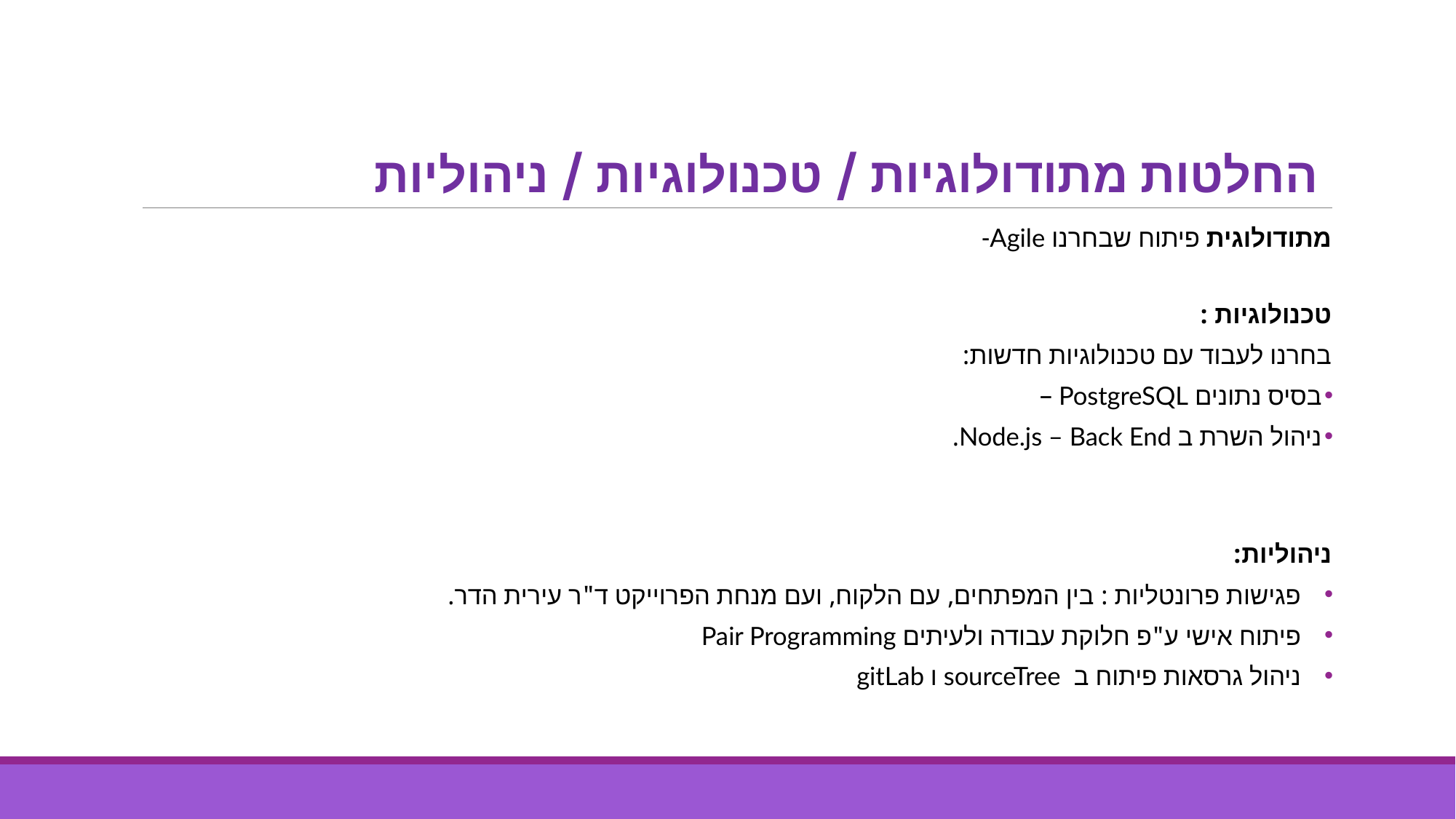

החלטות מתודולוגיות / טכנולוגיות / ניהוליות

מתודולוגית פיתוח שבחרנו Agile-

טכנולוגיות :
בחרנו לעבוד עם טכנולוגיות חדשות:
בסיס נתונים PostgreSQL –
ניהול השרת ב Node.js – Back End.

ניהוליות:
פגישות פרונטליות : בין המפתחים, עם הלקוח, ועם מנחת הפרוייקט ד"ר עירית הדר.
פיתוח אישי ע"פ חלוקת עבודה ולעיתים Pair Programming
ניהול גרסאות פיתוח ב  sourceTree ו gitLab